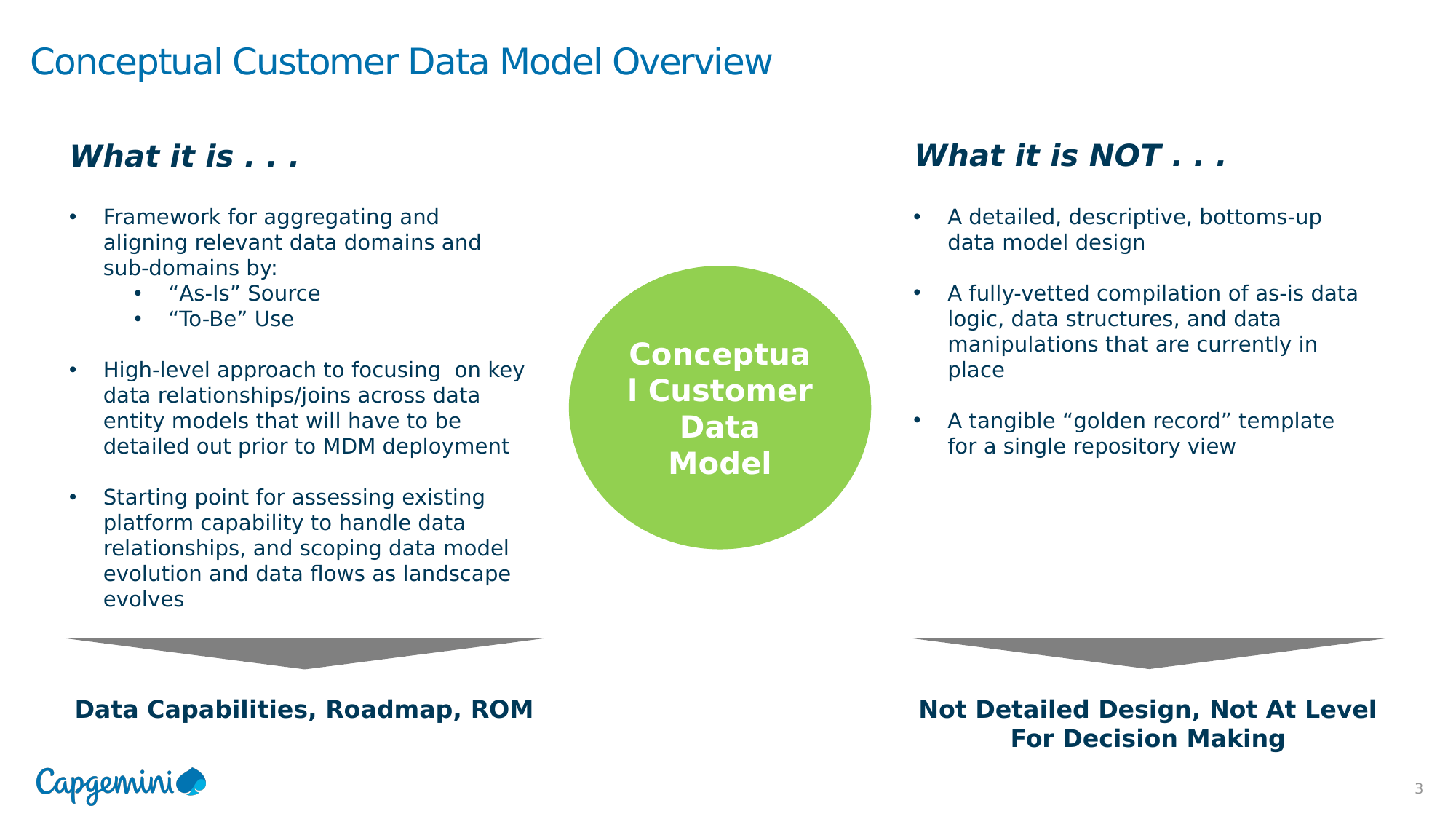

# Conceptual Customer Data Model Overview
What it is NOT . . .
What it is . . .
A detailed, descriptive, bottoms-up data model design

A fully-vetted compilation of as-is data logic, data structures, and data manipulations that are currently in place

A tangible “golden record” template for a single repository view
Framework for aggregating and aligning relevant data domains and sub-domains by:
“As-Is” Source
“To-Be” Use

High-level approach to focusing  on key data relationships/joins across data entity models that will have to be detailed out prior to MDM deployment

Starting point for assessing existing platform capability to handle data relationships, and scoping data model evolution and data flows as landscape evolves
Conceptual Customer Data Model

Not Detailed Design, Not At Level For Decision Making
Data Capabilities, Roadmap, ROM